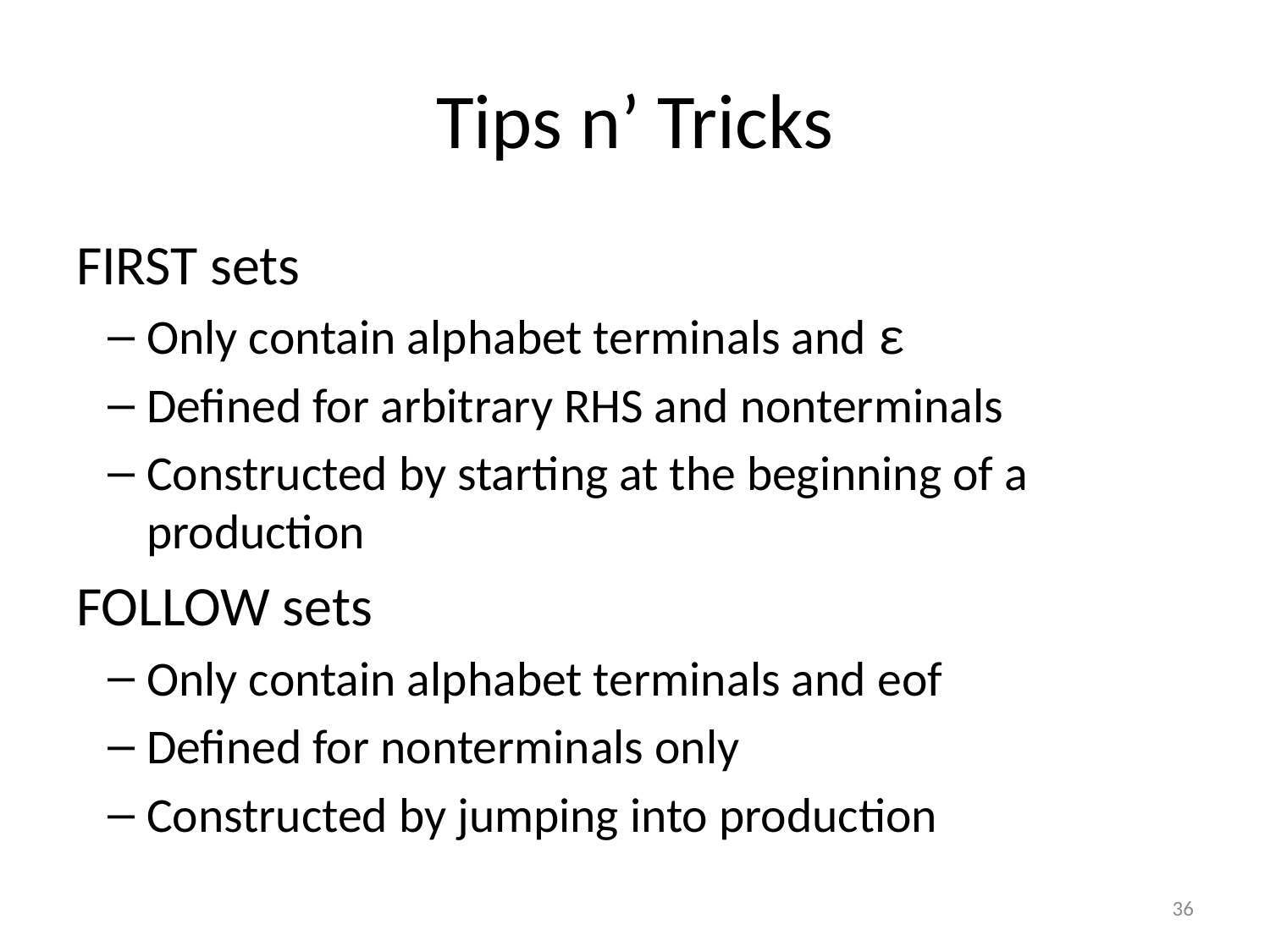

# Tips n’ Tricks
FIRST sets
Only contain alphabet terminals and ε
Defined for arbitrary RHS and nonterminals
Constructed by starting at the beginning of a production
FOLLOW sets
Only contain alphabet terminals and eof
Defined for nonterminals only
Constructed by jumping into production

36